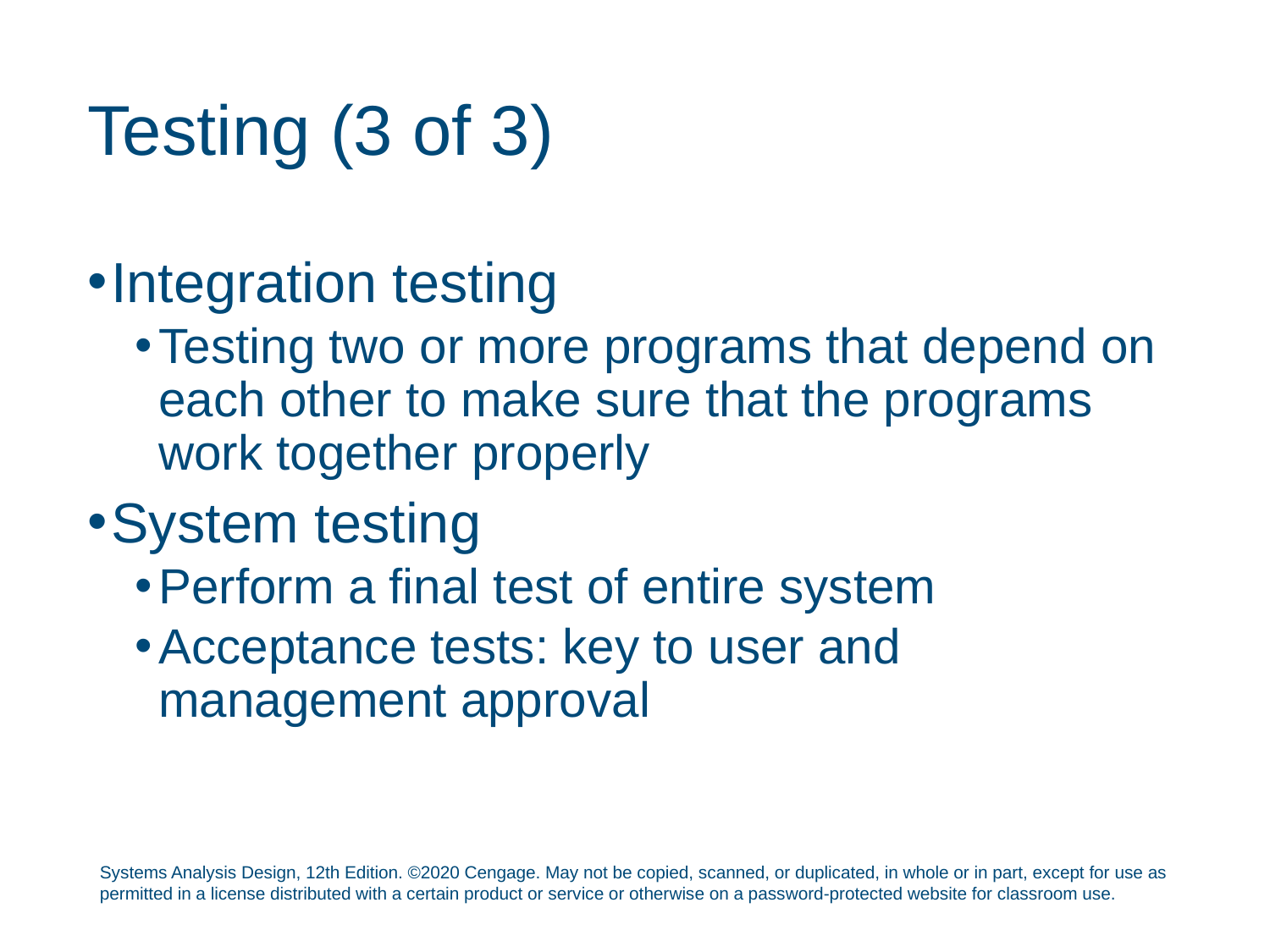

# Testing (3 of 3)
Integration testing
Testing two or more programs that depend on each other to make sure that the programs work together properly
System testing
Perform a final test of entire system
Acceptance tests: key to user and management approval

Systems Analysis Design, 12th Edition. ©2020 Cengage. May not be copied, scanned, or duplicated, in whole or in part, except for use as permitted in a license distributed with a certain product or service or otherwise on a password-protected website for classroom use.